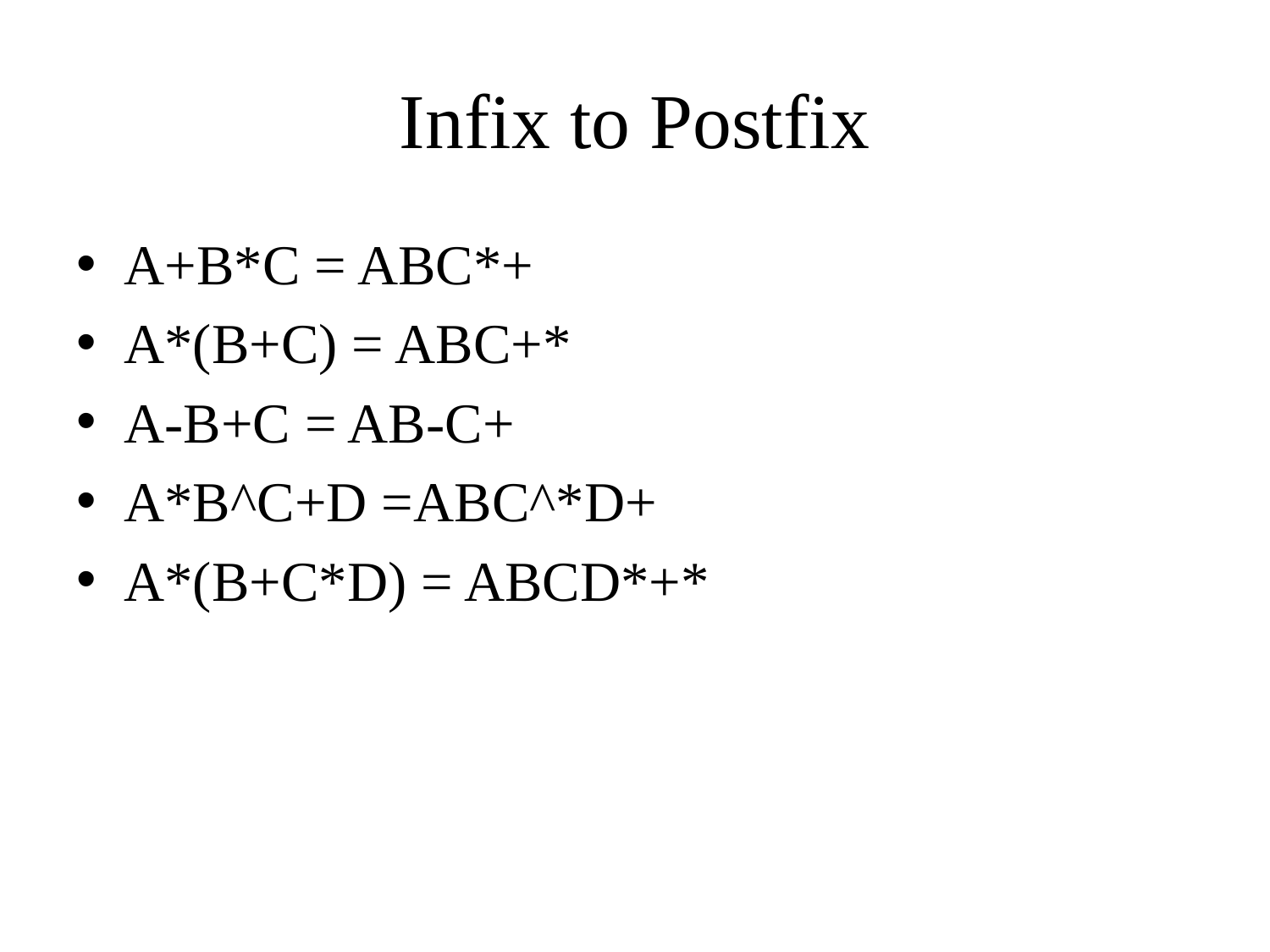

# Infix to Postfix
A+B*C = ABC*+
A*(B+C) = ABC+*
A-B+C = AB-C+
A*B^C+D =ABC^*D+
A*(B+C*D) = ABCD*+*